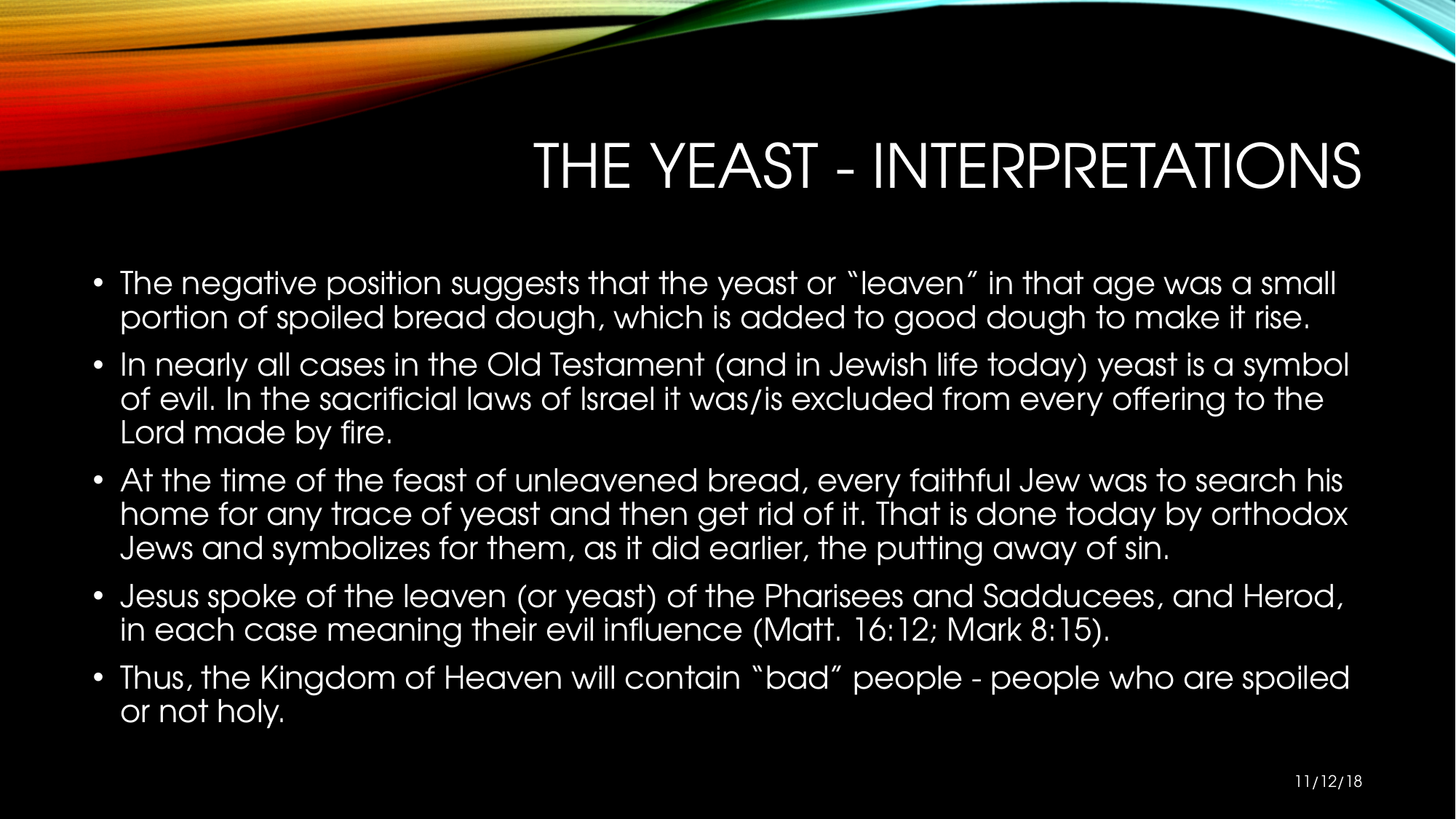

# The Yeast - Interpretations
The negative position suggests that the yeast or “leaven” in that age was a small portion of spoiled bread dough, which is added to good dough to make it rise.
In nearly all cases in the Old Testament (and in Jewish life today) yeast is a symbol of evil. In the sacrificial laws of Israel it was/is excluded from every offering to the Lord made by fire.
At the time of the feast of unleavened bread, every faithful Jew was to search his home for any trace of yeast and then get rid of it. That is done today by orthodox Jews and symbolizes for them, as it did earlier, the putting away of sin.
Jesus spoke of the leaven (or yeast) of the Pharisees and Sadducees, and Herod, in each case meaning their evil influence (Matt. 16:12; Mark 8:15).
Thus, the Kingdom of Heaven will contain “bad” people - people who are spoiled or not holy.
11/12/18